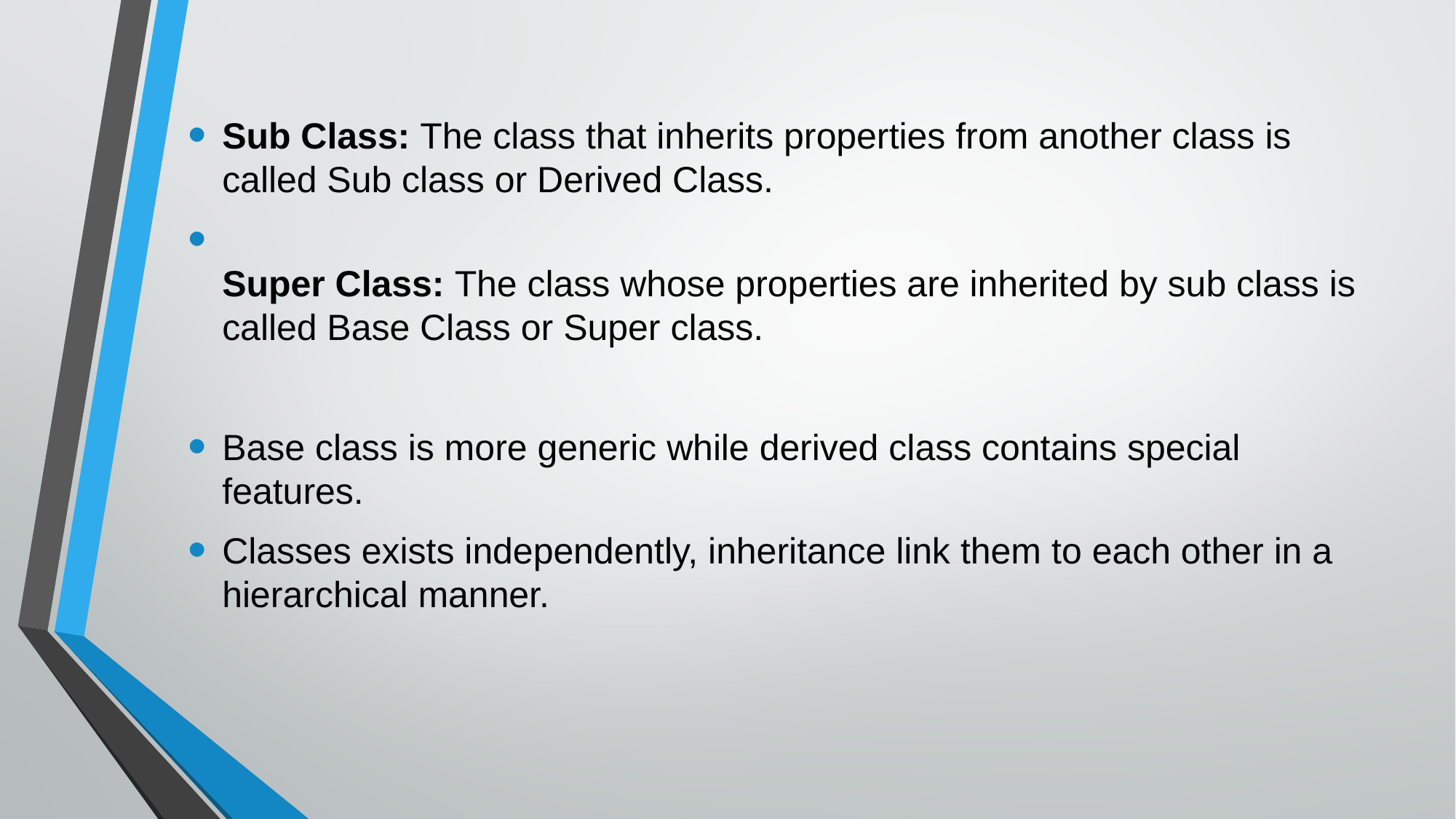

Sub Class: The class that inherits properties from another class is called Sub class or Derived Class.
Super Class: The class whose properties are inherited by sub class is called Base Class or Super class.

Base class is more generic while derived class contains special features.
Classes exists independently, inheritance link them to each other in a hierarchical manner.